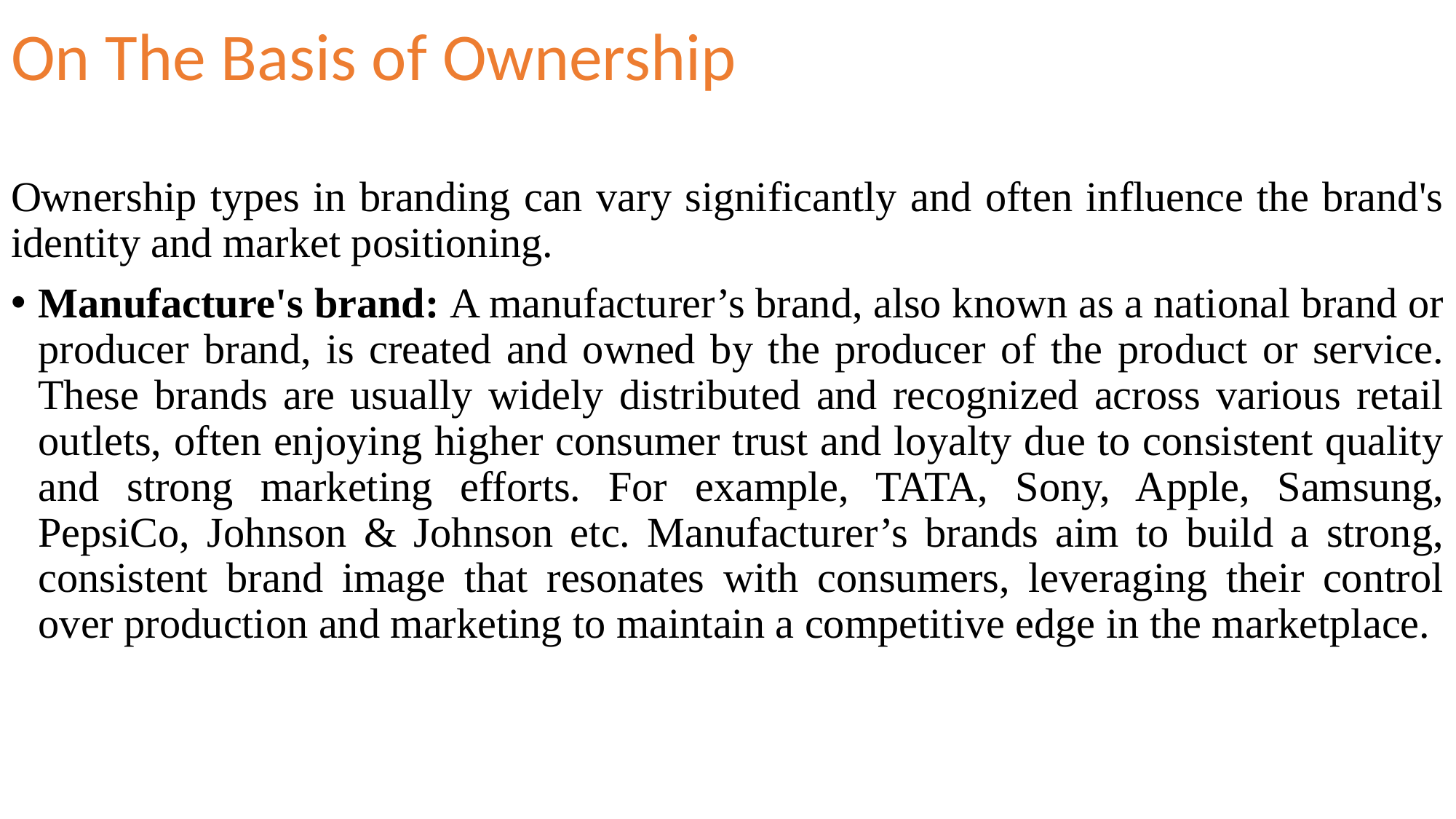

# On The Basis of Ownership
Ownership types in branding can vary significantly and often influence the brand's identity and market positioning.
Manufacture's brand: A manufacturer’s brand, also known as a national brand or producer brand, is created and owned by the producer of the product or service. These brands are usually widely distributed and recognized across various retail outlets, often enjoying higher consumer trust and loyalty due to consistent quality and strong marketing efforts. For example, TATA, Sony, Apple, Samsung, PepsiCo, Johnson & Johnson etc. Manufacturer’s brands aim to build a strong, consistent brand image that resonates with consumers, leveraging their control over production and marketing to maintain a competitive edge in the marketplace.